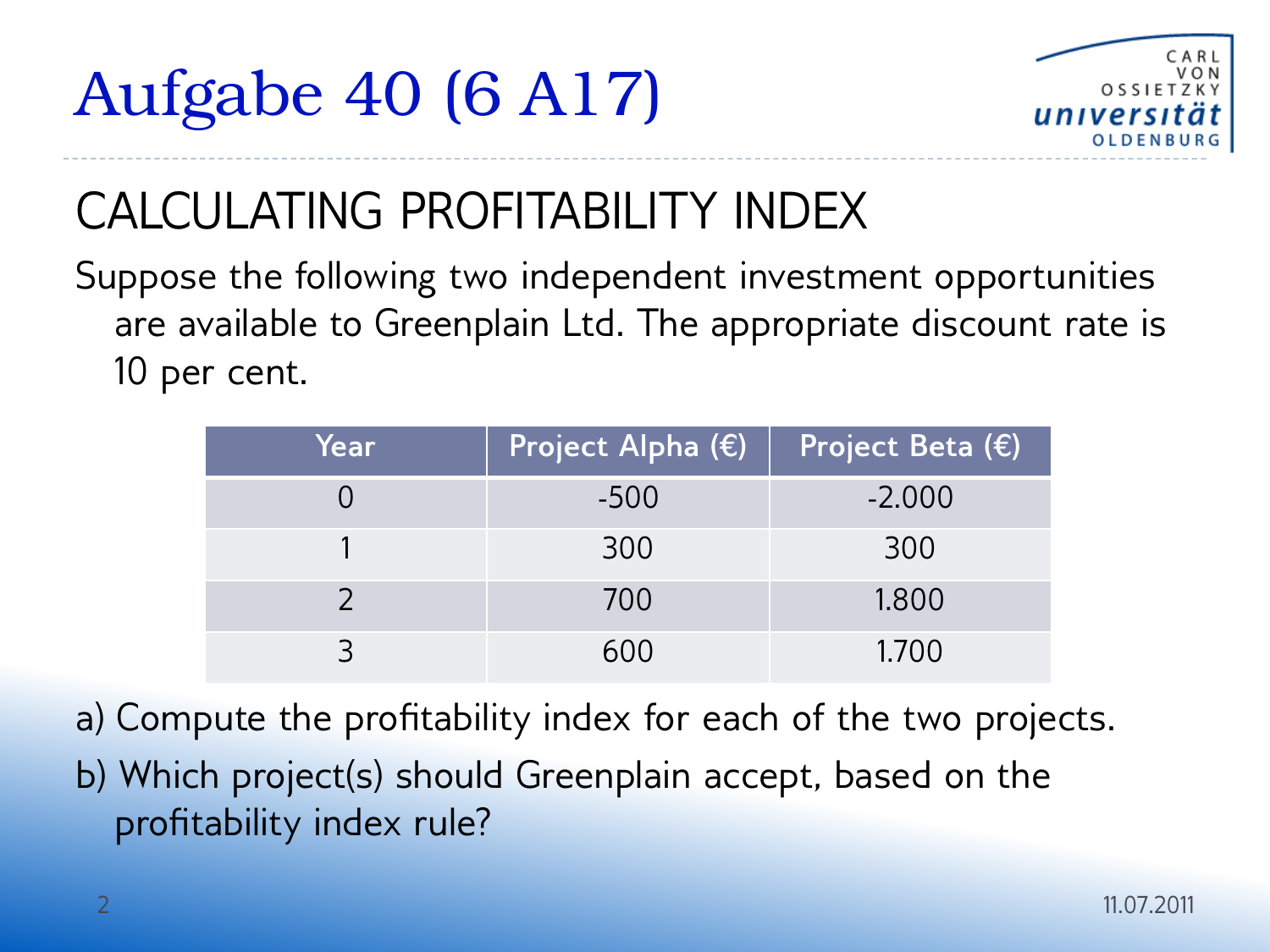

# Aufgabe 40 (6 A17)
CALCULATING PROFITABILITY INDEX
Suppose the following two independent investment opportunities are available to Greenplain Ltd. The appropriate discount rate is 10 per cent.

a) Compute the profitability index for each of the two projects.
b) Which project(s) should Greenplain accept, based on the profitability index rule?

| Year | Project Alpha (€) | Project Beta (€) |
| --- | --- | --- |
| 0 | -500 | -2.000 |
| 1 | 300 | 300 |
| 2 | 700 | 1.800 |
| 3 | 600 | 1.700 |
2
11.07.2011